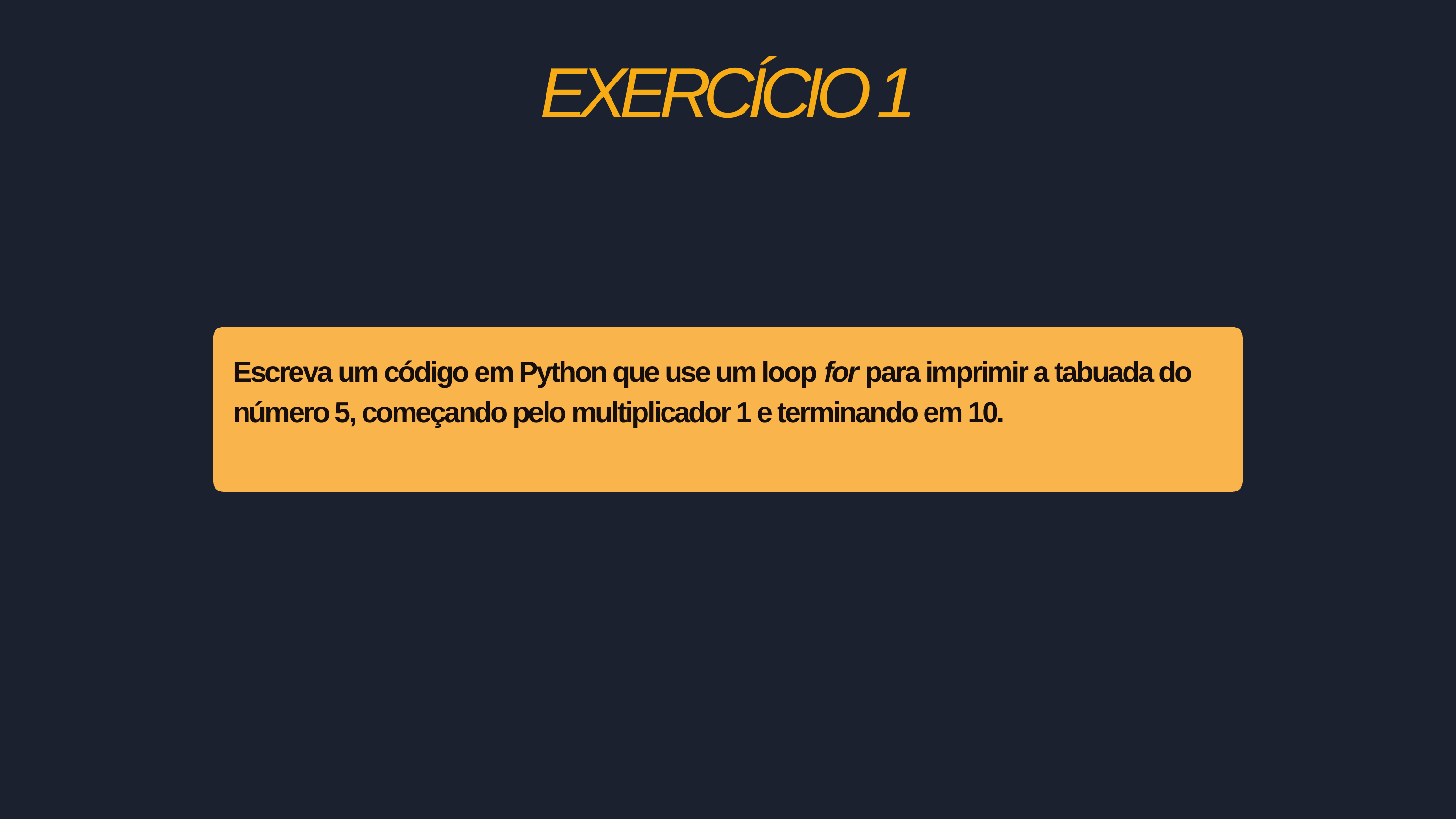

EXERCÍCIO 1

Escreva um código em Python que use um loop for para imprimir a tabuada do número 5, começando pelo multiplicador 1 e terminando em 10.